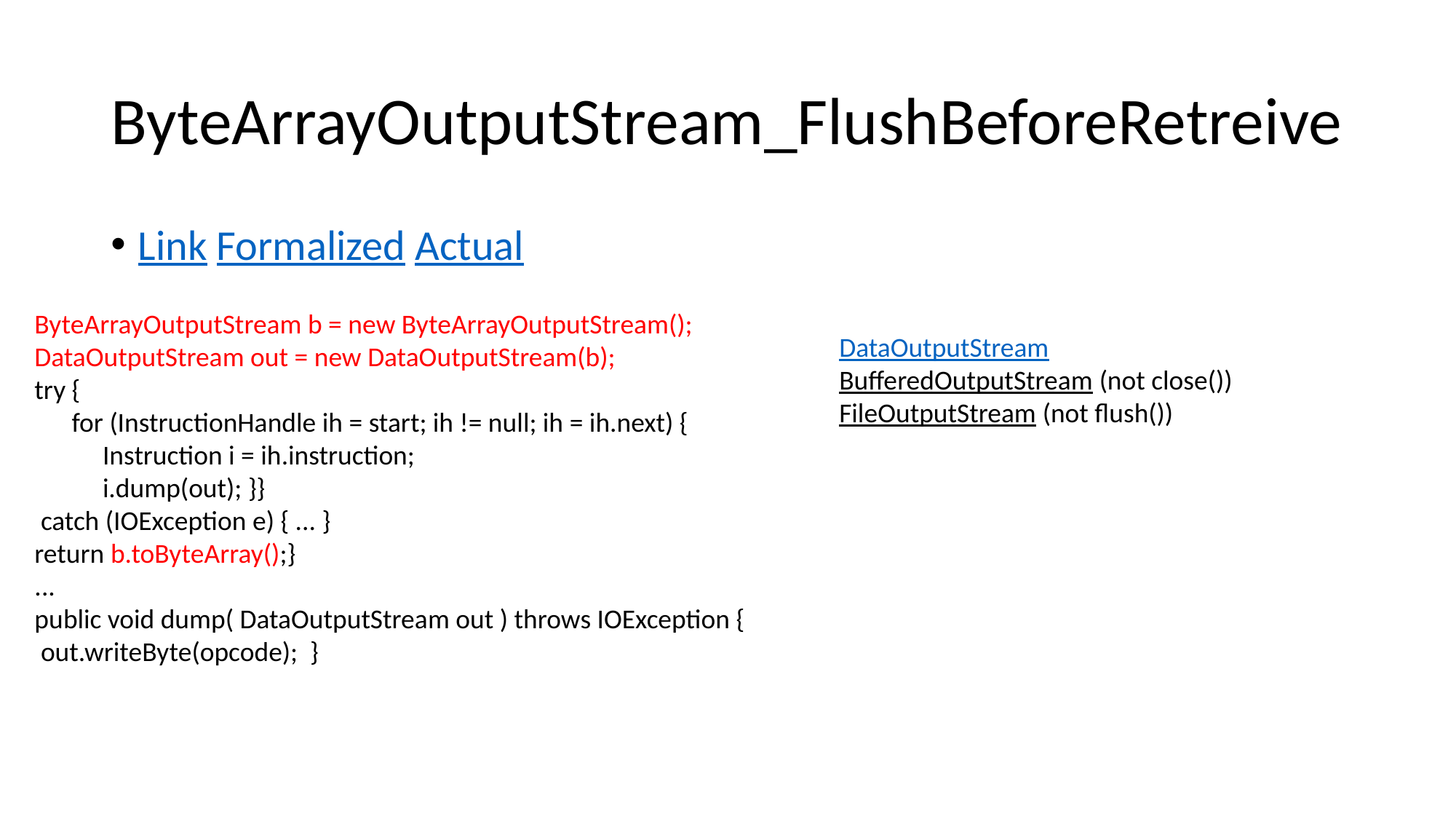

# ByteArrayOutputStream_FlushBeforeRetreive
Link Formalized Actual
ByteArrayOutputStream b = new ByteArrayOutputStream();
DataOutputStream out = new DataOutputStream(b);
try {
      for (InstructionHandle ih = start; ih != null; ih = ih.next) {
           Instruction i = ih.instruction;
           i.dump(out); }}
 catch (IOException e) { ... }
return b.toByteArray();}
...
public void dump( DataOutputStream out ) throws IOException {
 out.writeByte(opcode);  }
DataOutputStream
BufferedOutputStream (not close())
FileOutputStream (not flush())